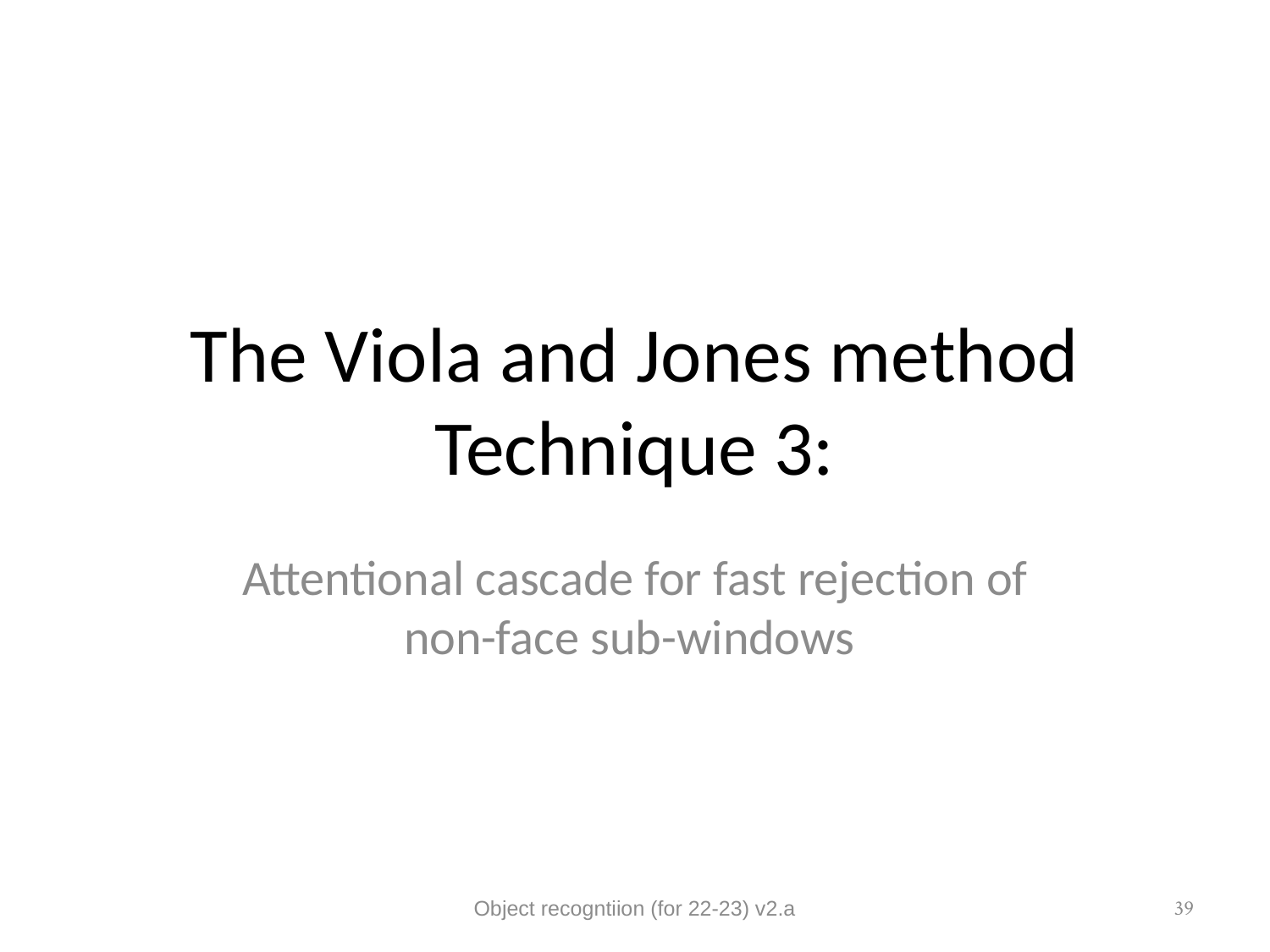

# The Viola and Jones method Technique 3:
Attentional cascade for fast rejection of non-face sub-windows
Object recogntiion (for 22-23) v2.a
39